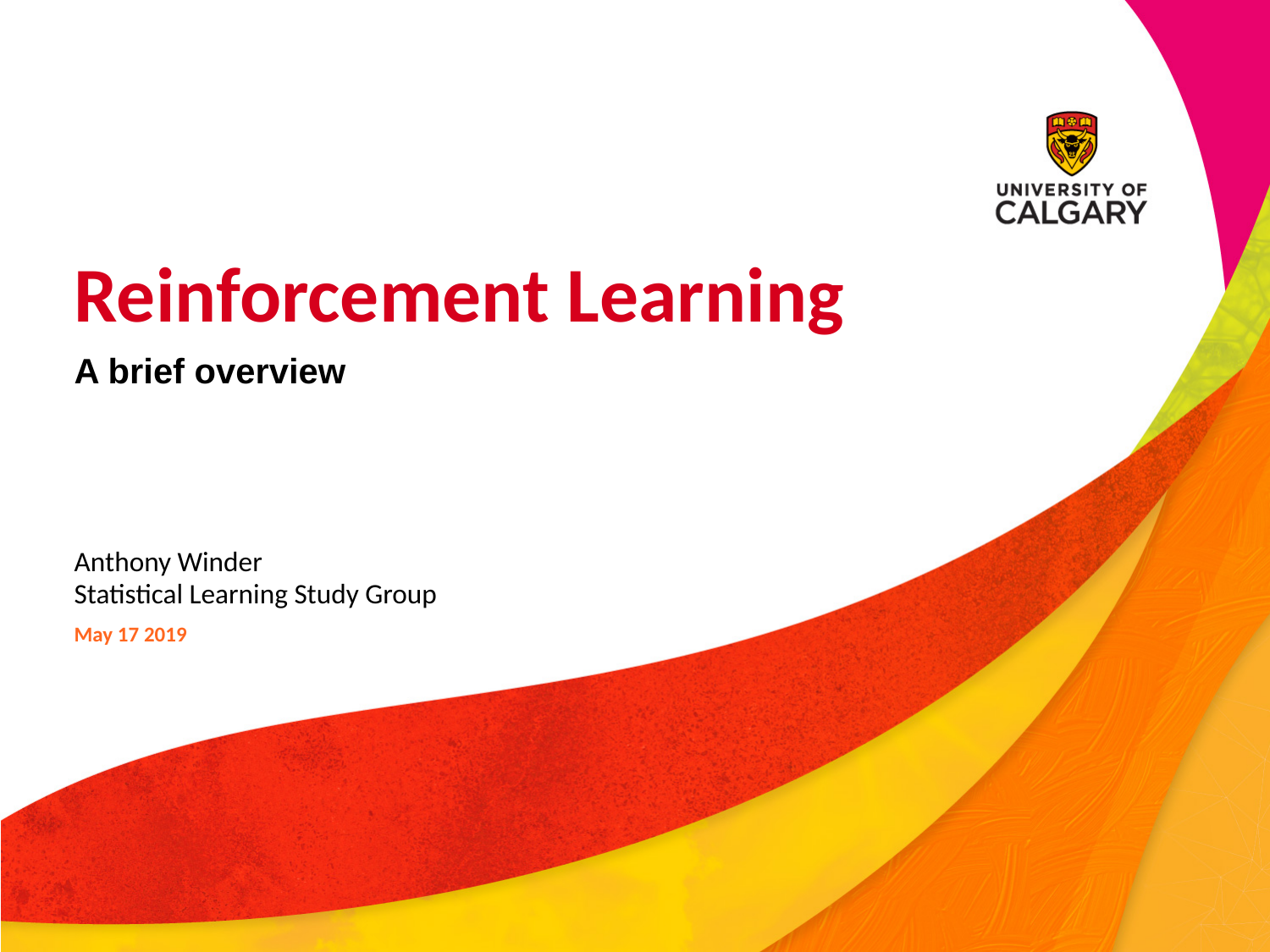

# Reinforcement Learning
A brief overview
Anthony Winder
Statistical Learning Study Group
May 17 2019